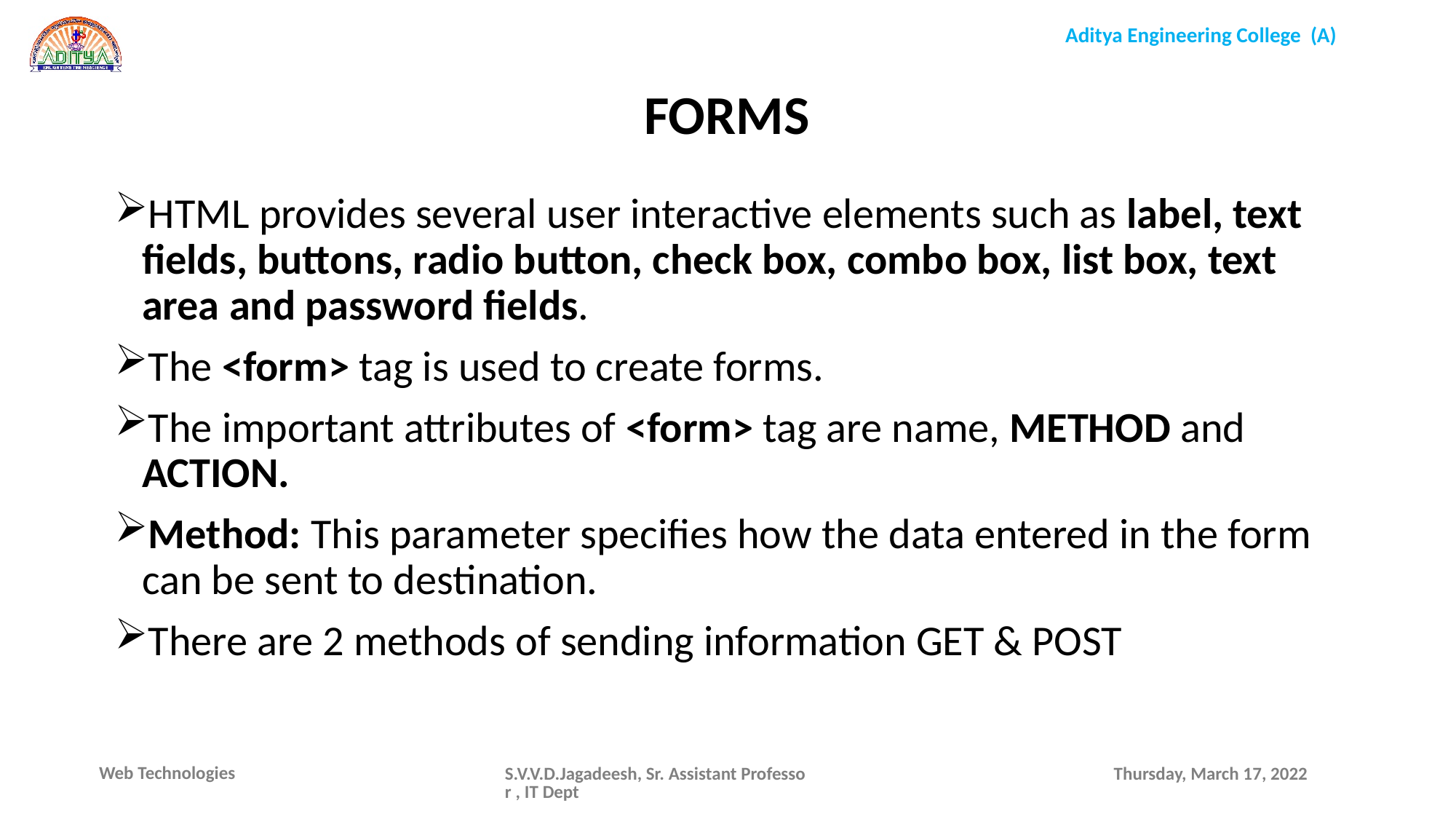

FORMS
HTML provides several user interactive elements such as label, text fields, buttons, radio button, check box, combo box, list box, text area and password fields.
The <form> tag is used to create forms.
The important attributes of <form> tag are name, METHOD and ACTION.
Method: This parameter specifies how the data entered in the form can be sent to destination.
There are 2 methods of sending information GET & POST

S.V.V.D.Jagadeesh, Sr. Assistant Professor , IT Dept
Thursday, March 17, 2022